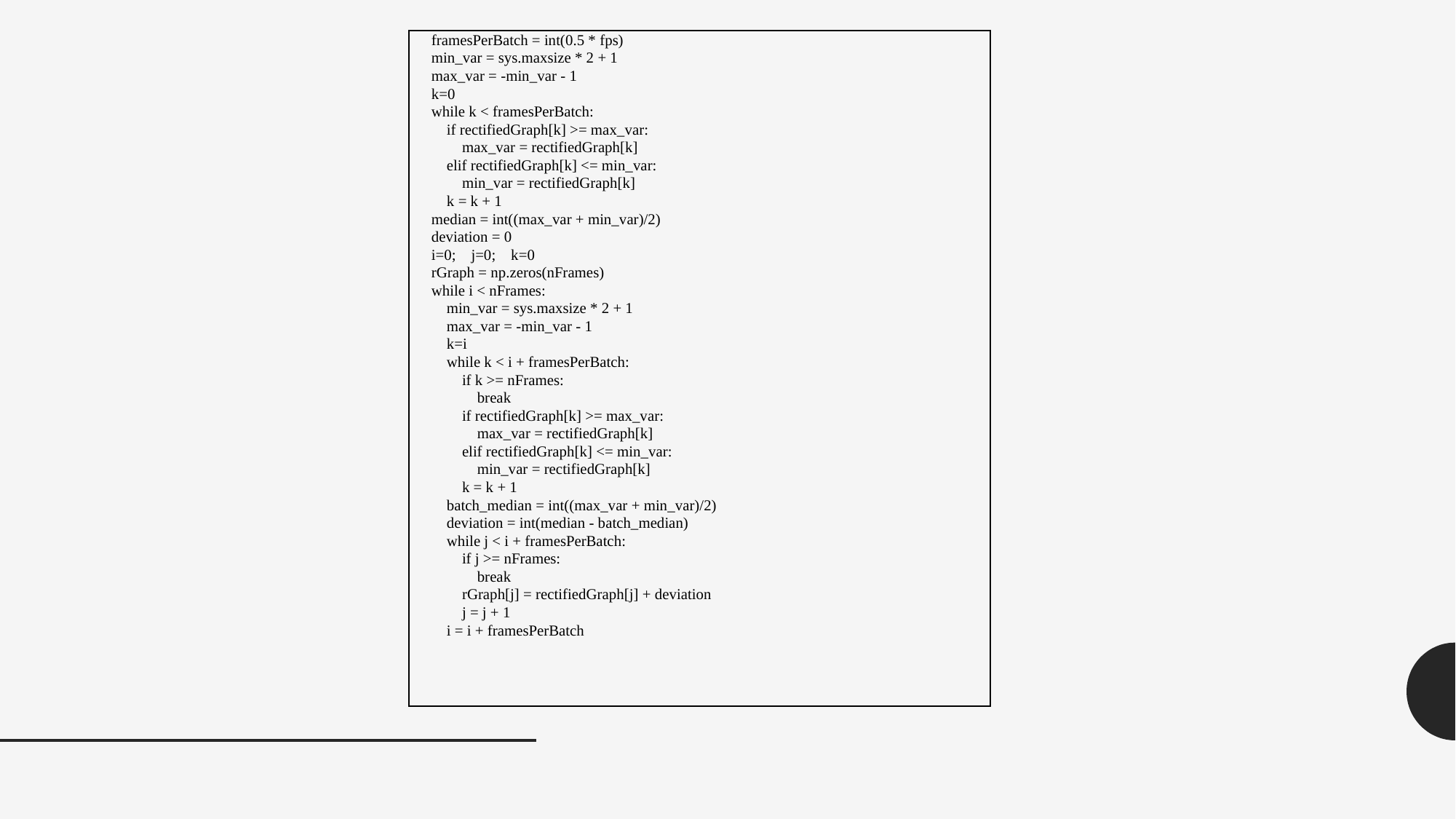

| framesPerBatch = int(0.5 \* fps) min\_var = sys.maxsize \* 2 + 1 max\_var = -min\_var - 1 k=0 while k < framesPerBatch: if rectifiedGraph[k] >= max\_var: max\_var = rectifiedGraph[k] elif rectifiedGraph[k] <= min\_var: min\_var = rectifiedGraph[k] k = k + 1 median = int((max\_var + min\_var)/2) deviation = 0 i=0; j=0; k=0 rGraph = np.zeros(nFrames) while i < nFrames: min\_var = sys.maxsize \* 2 + 1 max\_var = -min\_var - 1 k=i while k < i + framesPerBatch: if k >= nFrames: break if rectifiedGraph[k] >= max\_var: max\_var = rectifiedGraph[k] elif rectifiedGraph[k] <= min\_var: min\_var = rectifiedGraph[k] k = k + 1 batch\_median = int((max\_var + min\_var)/2) deviation = int(median - batch\_median) while j < i + framesPerBatch: if j >= nFrames: break rGraph[j] = rectifiedGraph[j] + deviation j = j + 1 i = i + framesPerBatch |
| --- |